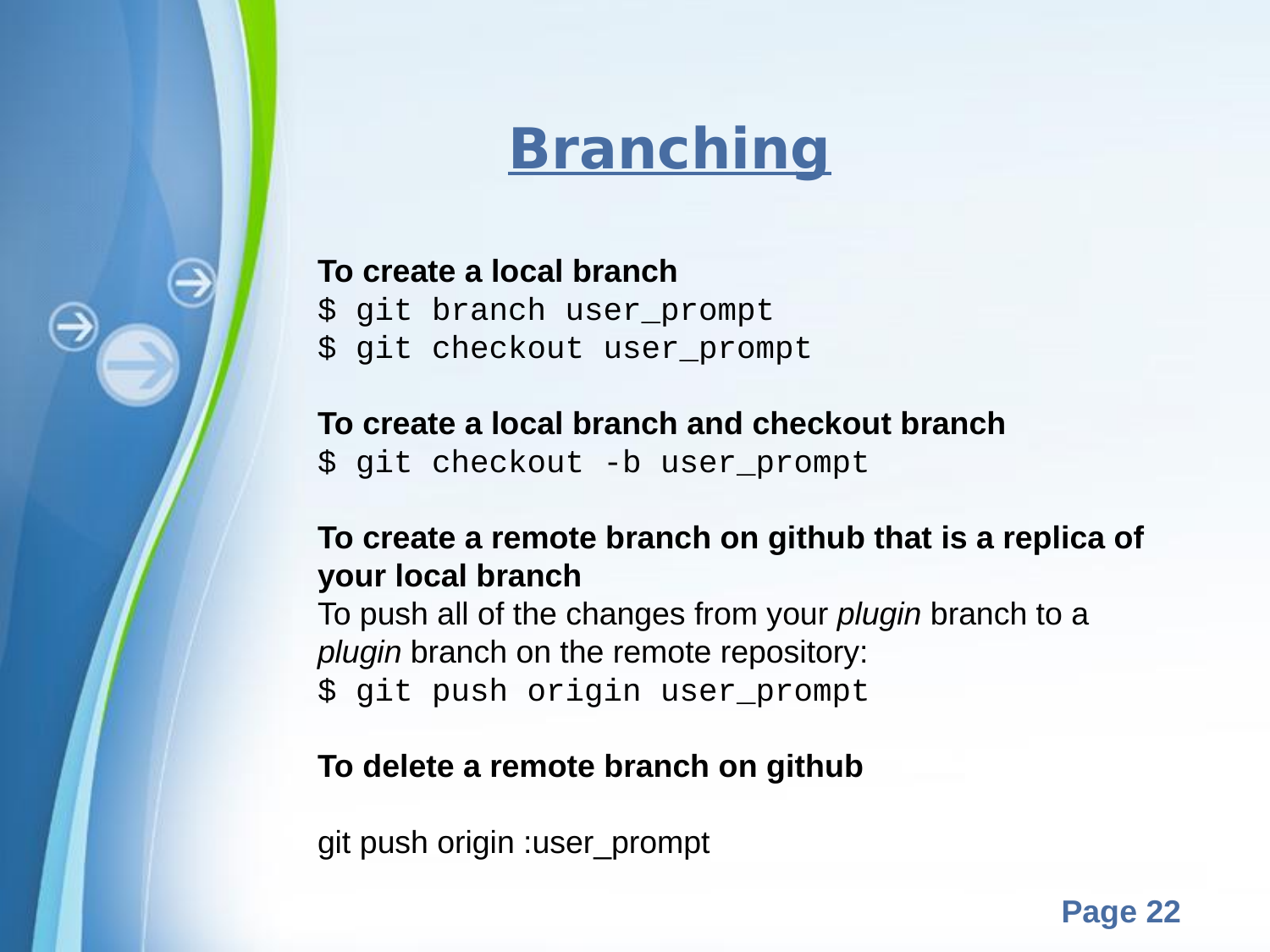

Branching

To create a local branch
$ git branch user_prompt
$ git checkout user_prompt

To create a local branch and checkout branch
$ git checkout -b user_prompt

To create a remote branch on github that is a replica of your local branch
To push all of the changes from your plugin branch to a plugin branch on the remote repository:
$ git push origin user_prompt

To delete a remote branch on github

git push origin :user_prompt